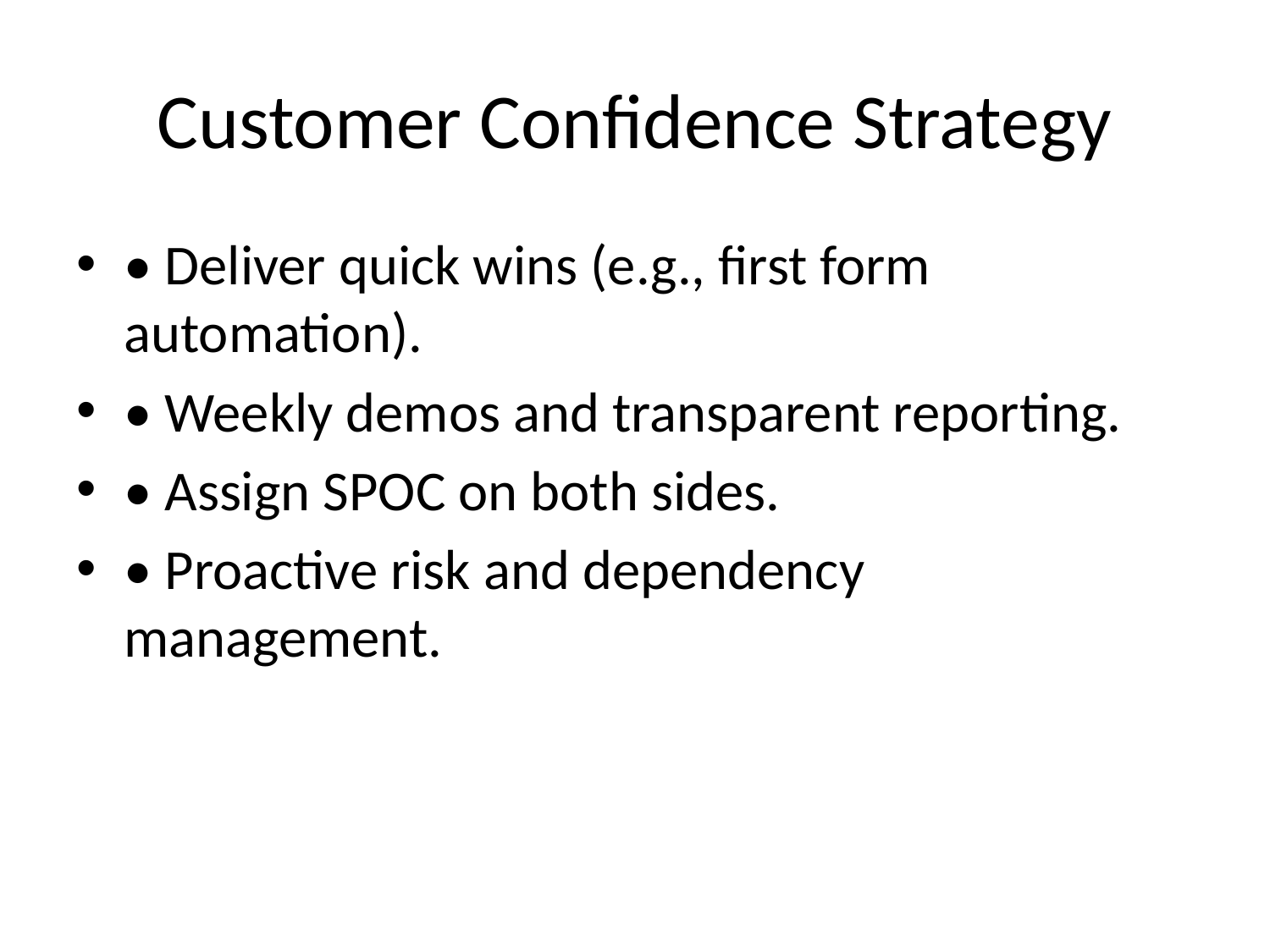

# Customer Confidence Strategy
• Deliver quick wins (e.g., first form automation).
• Weekly demos and transparent reporting.
• Assign SPOC on both sides.
• Proactive risk and dependency management.